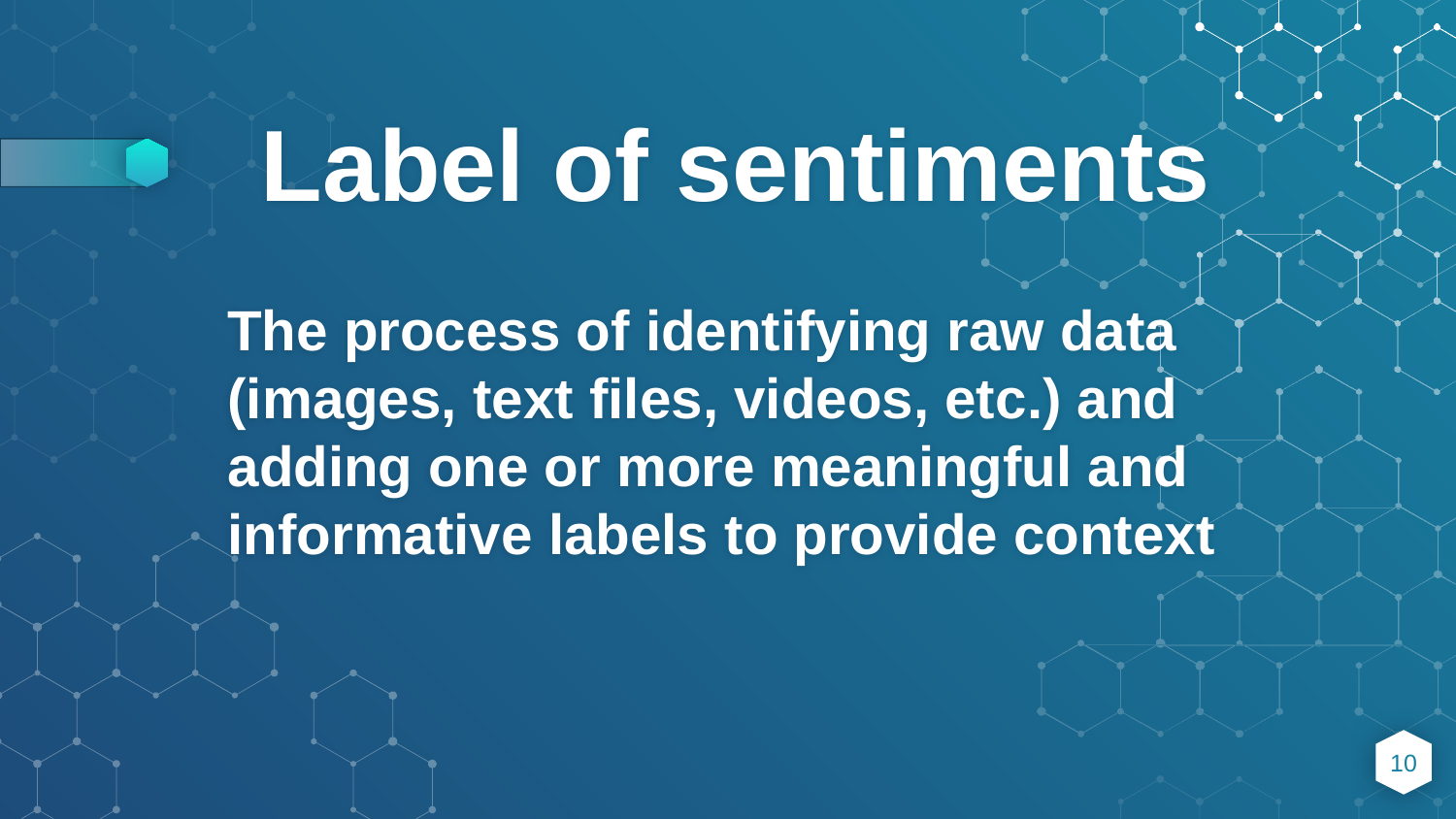

# Label of sentiments
The process of identifying raw data (images, text files, videos, etc.) and adding one or more meaningful and informative labels to provide context
10